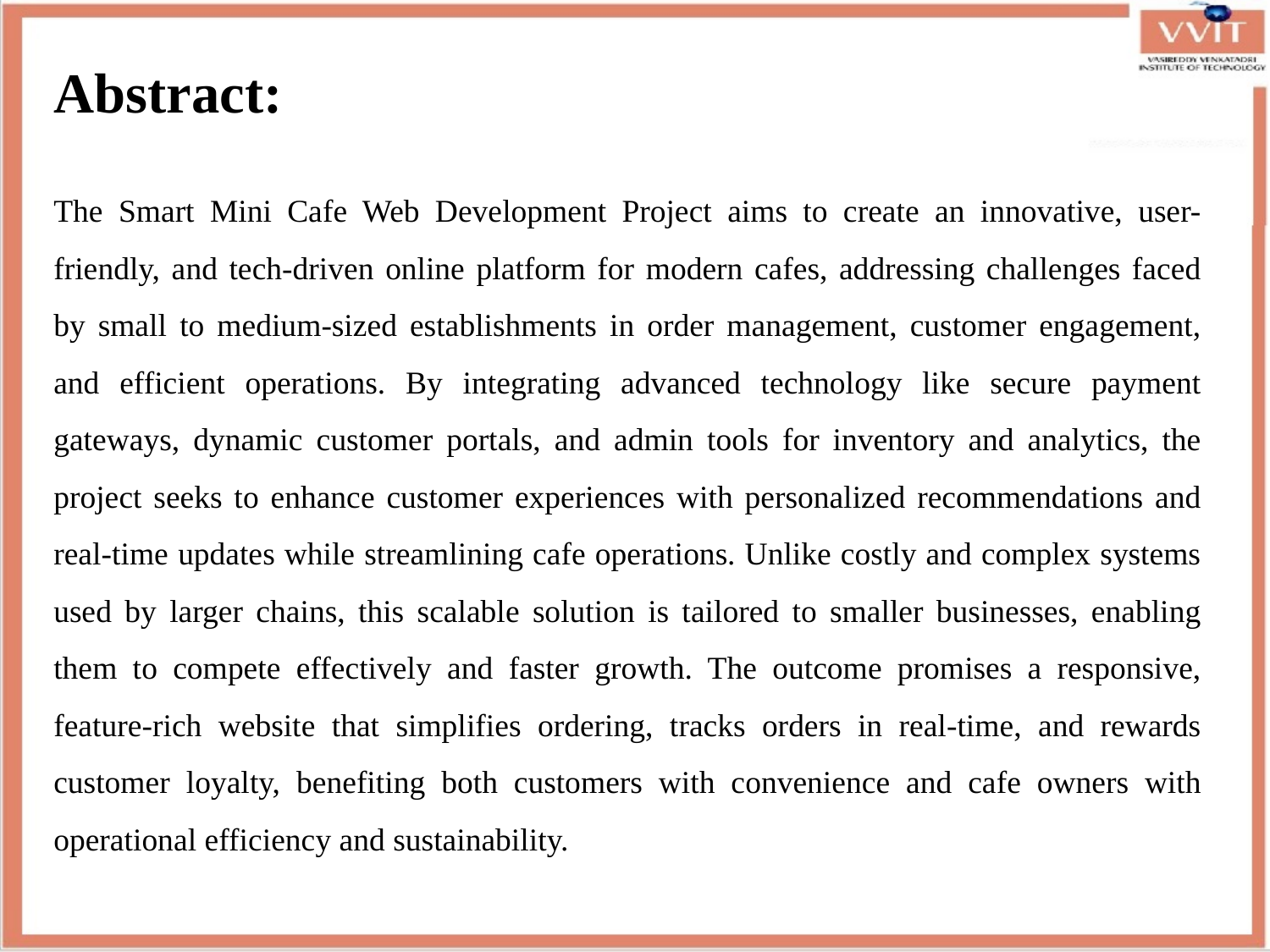

# Abstract:
The Smart Mini Cafe Web Development Project aims to create an innovative, user-friendly, and tech-driven online platform for modern cafes, addressing challenges faced by small to medium-sized establishments in order management, customer engagement, and efficient operations. By integrating advanced technology like secure payment gateways, dynamic customer portals, and admin tools for inventory and analytics, the project seeks to enhance customer experiences with personalized recommendations and real-time updates while streamlining cafe operations. Unlike costly and complex systems used by larger chains, this scalable solution is tailored to smaller businesses, enabling them to compete effectively and faster growth. The outcome promises a responsive, feature-rich website that simplifies ordering, tracks orders in real-time, and rewards customer loyalty, benefiting both customers with convenience and cafe owners with operational efficiency and sustainability.